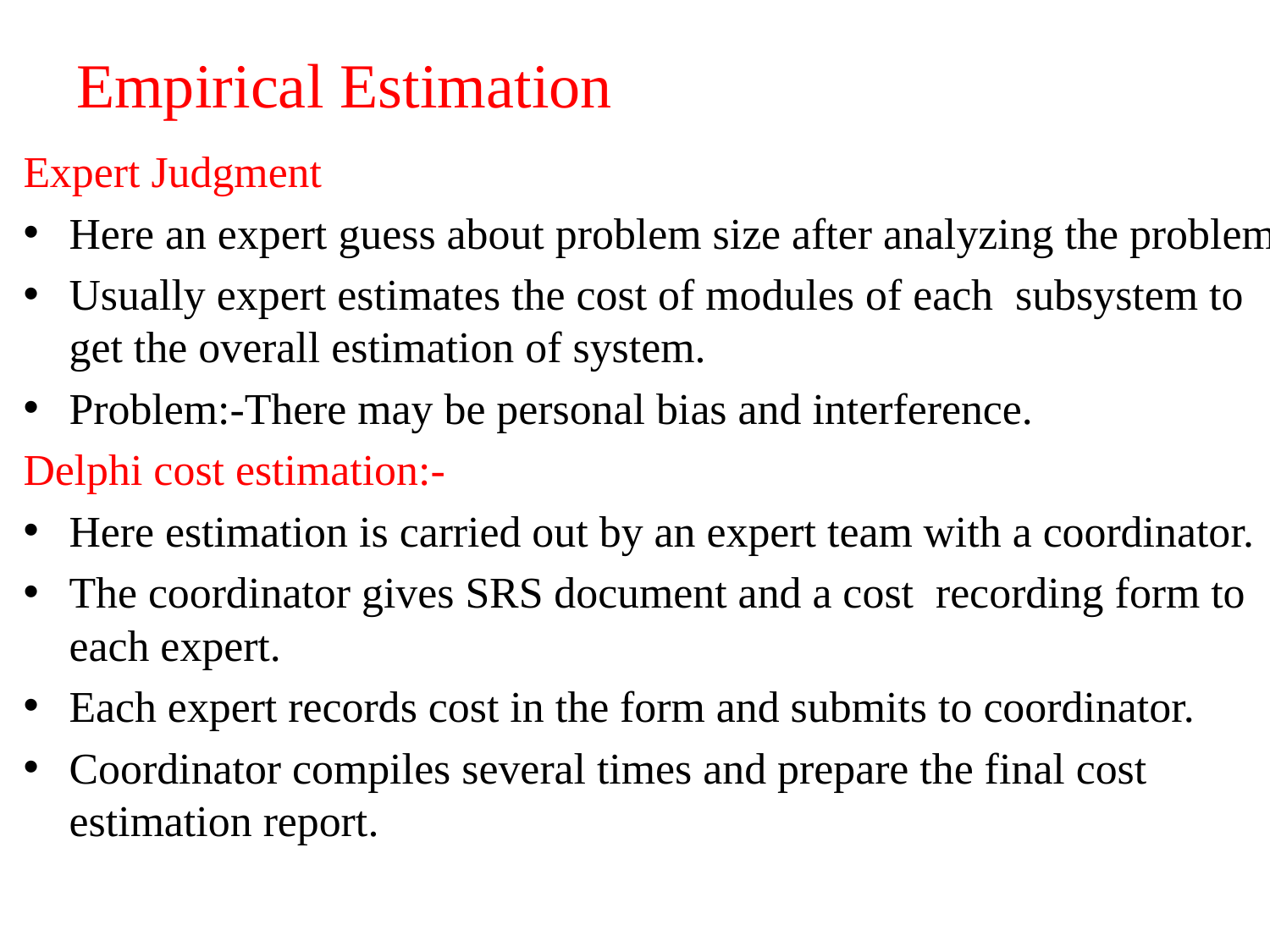

# Empirical Estimation
Expert Judgment
Here an expert guess about problem size after analyzing the problem.
Usually expert estimates the cost of modules of each  subsystem to get the overall estimation of system.
Problem:-There may be personal bias and interference.
Delphi cost estimation:-
Here estimation is carried out by an expert team with a coordinator.
The coordinator gives SRS document and a cost  recording form to each expert.
Each expert records cost in the form and submits to coordinator.
Coordinator compiles several times and prepare the final cost estimation report.